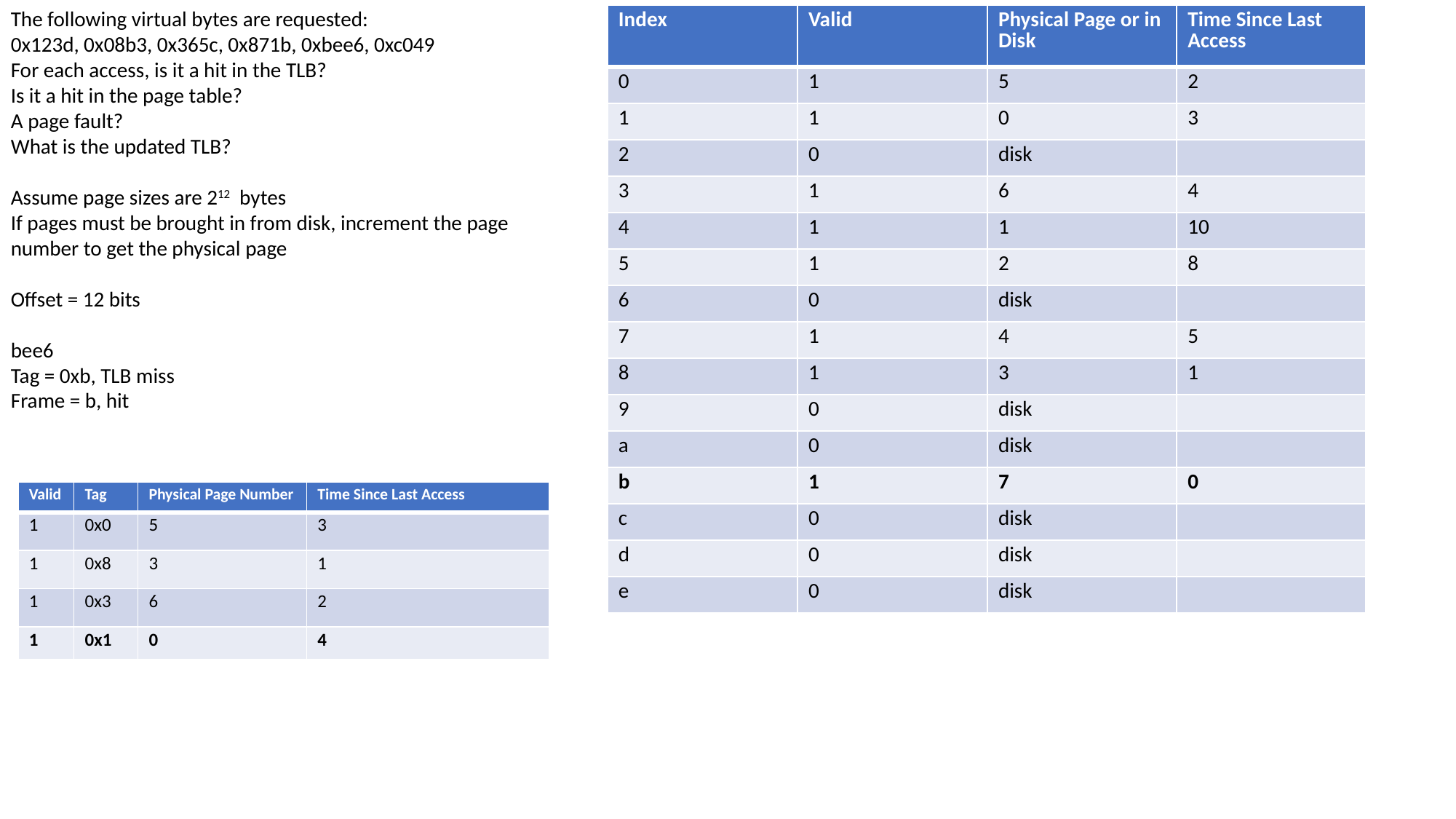

The following virtual bytes are requested:
0x123d, 0x08b3, 0x365c, 0x871b, 0xbee6, 0xc049
For each access, is it a hit in the TLB?
Is it a hit in the page table?
A page fault?
What is the updated TLB?

Assume page sizes are 212  bytes
If pages must be brought in from disk, increment the page number to get the physical page

Offset = 12 bits

bee6
Tag = 0xb, TLB miss
Frame = b, hit
# Example Problem 4 Step 12
| Index | Valid | Physical Page or in Disk | Time Since Last Access |
| --- | --- | --- | --- |
| 0 | 1 | 5 | 2 |
| 1 | 1 | 0 | 3 |
| 2 | 0 | disk |  |
| 3 | 1 | 6 | 4 |
| 4 | 1 | 1 | 10 |
| 5 | 1 | 2 | 8 |
| 6 | 0 | disk |  |
| 7 | 1 | 4 | 5 |
| 8 | 1 | 3 | 1 |
| 9 | 0 | disk |  |
| a | 0 | disk |  |
| b | 1 | 7 | 0 |
| c | 0 | disk |  |
| d | 0 | disk |  |
| e | 0 | disk |  |
| Valid | Tag | Physical Page Number | Time Since Last Access |
| --- | --- | --- | --- |
| 1 | 0x0 | 5 | 3 |
| 1 | 0x8 | 3 | 1 |
| 1 | 0x3 | 6 | 2 |
| 1 | 0x1 | 0 | 4 |